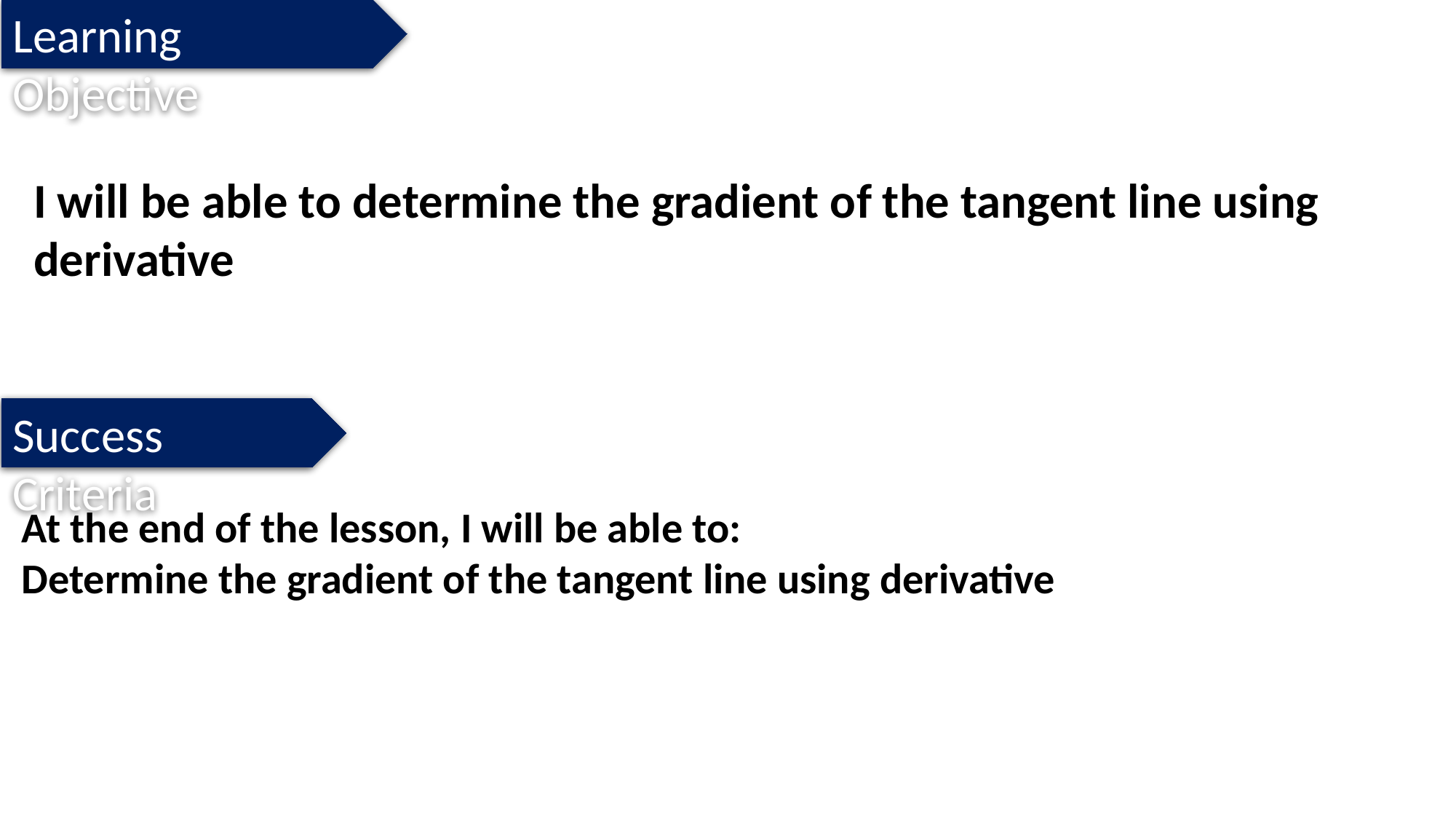

Learning Objective
I will be able to determine the gradient of the tangent line using derivative
Success Criteria
At the end of the lesson, I will be able to:
Determine the gradient of the tangent line using derivative